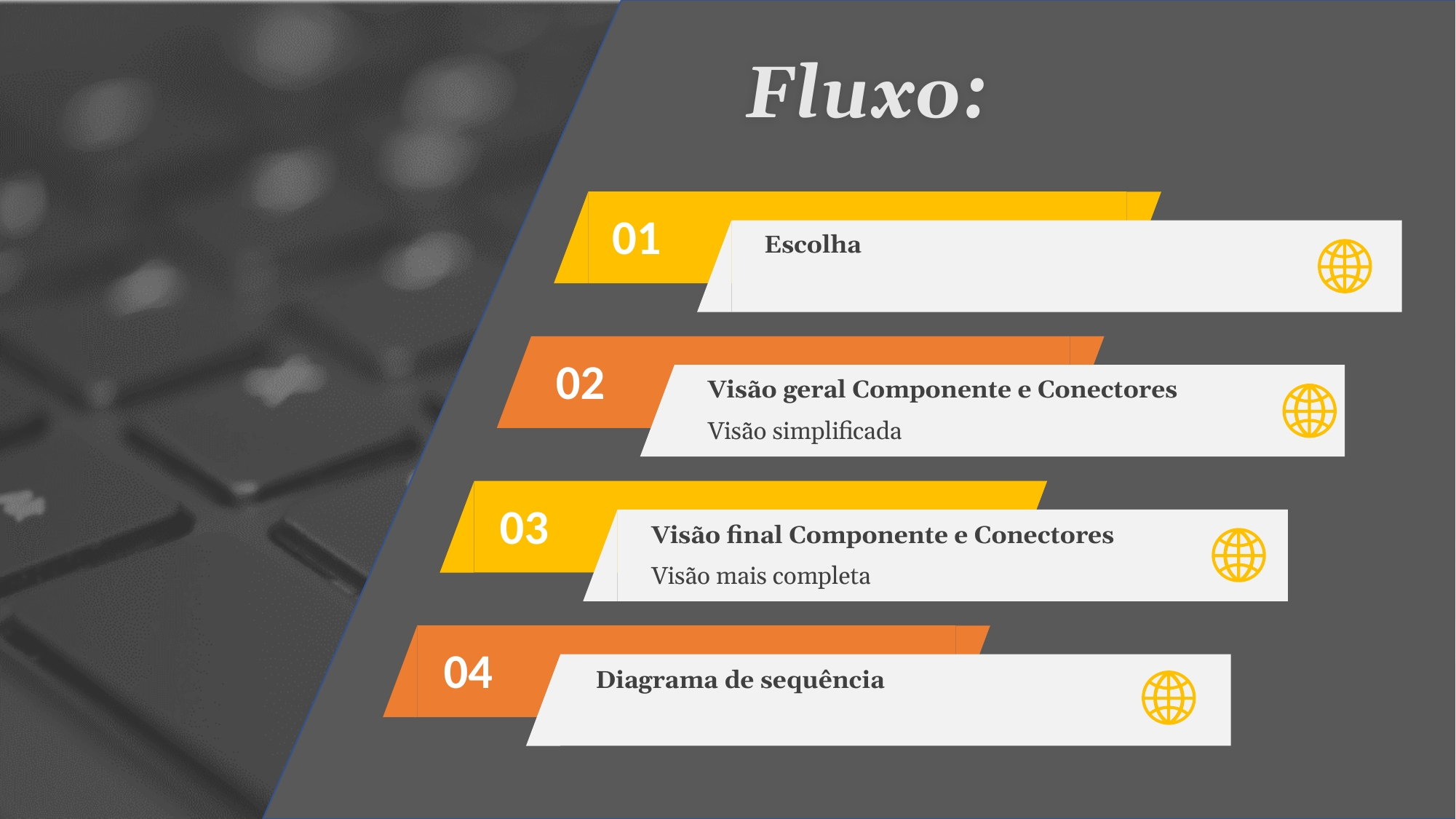

Fluxo:

01
Escolha

02
Visão geral Componente e Conectores
Visão simplificada

03
Visão final Componente e Conectores
Visão mais completa

04
Diagrama de sequência